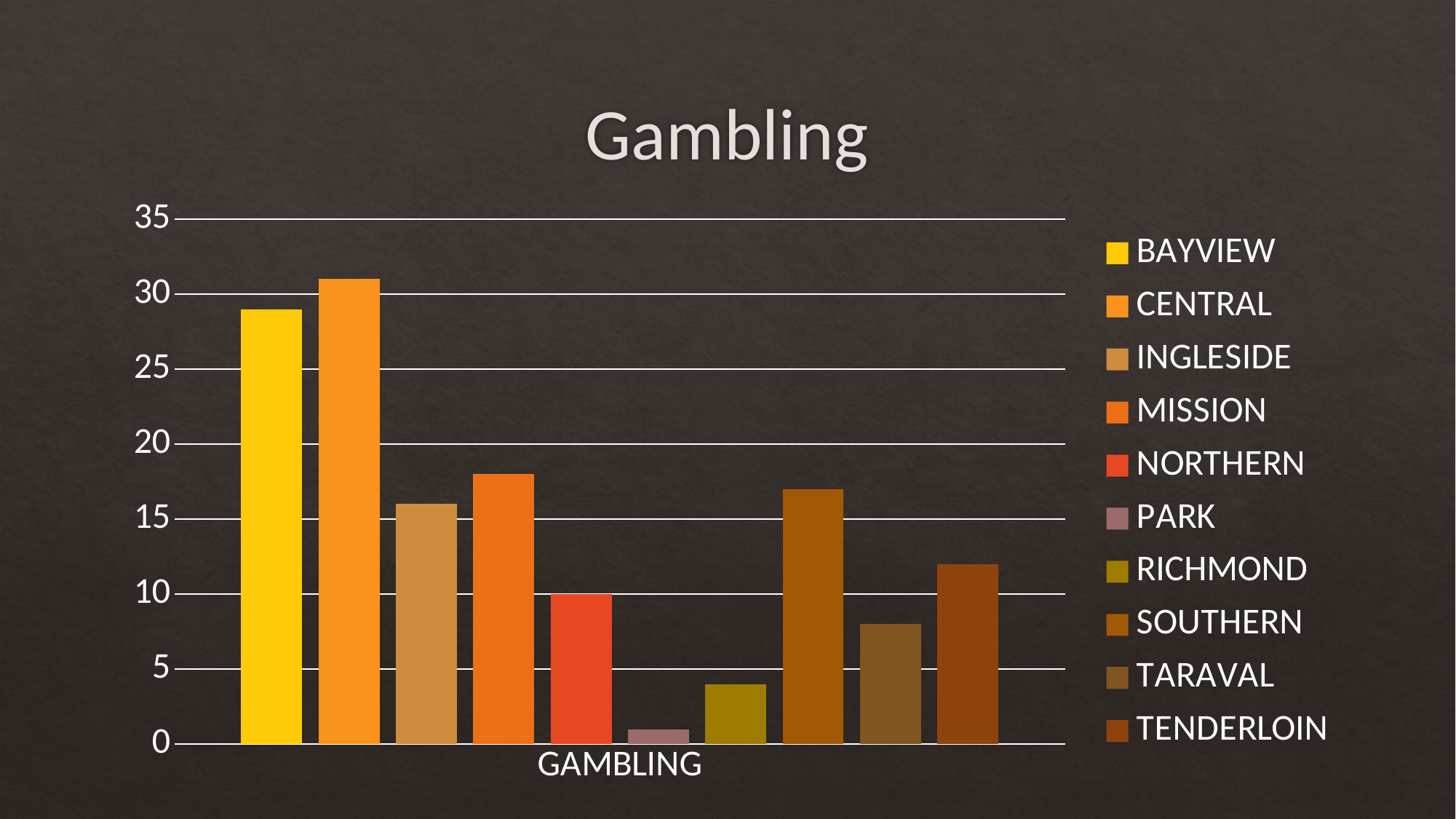

# Gambling

### Chart

| Category | BAYVIEW | CENTRAL | INGLESIDE | MISSION | NORTHERN | PARK | RICHMOND | SOUTHERN | TARAVAL | TENDERLOIN |
|---|---|---|---|---|---|---|---|---|---|---|
| GAMBLING | 29.0 | 31.0 | 16.0 | 18.0 | 10.0 | 1.0 | 4.0 | 17.0 | 8.0 | 12.0 |